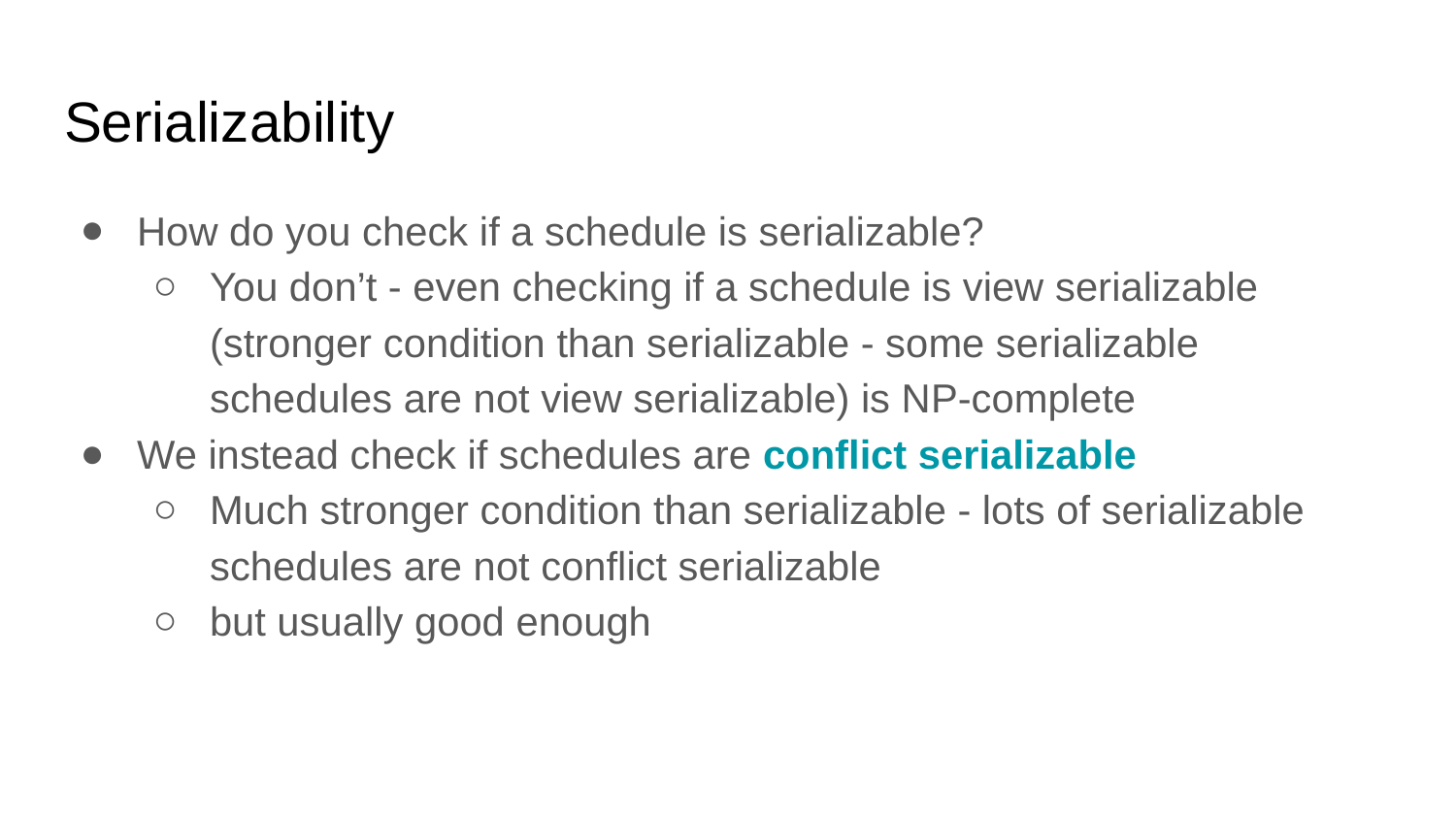

# Serializability
How do you check if a schedule is serializable?
You don’t - even checking if a schedule is view serializable (stronger condition than serializable - some serializable schedules are not view serializable) is NP-complete
We instead check if schedules are conflict serializable
Much stronger condition than serializable - lots of serializable schedules are not conflict serializable
but usually good enough